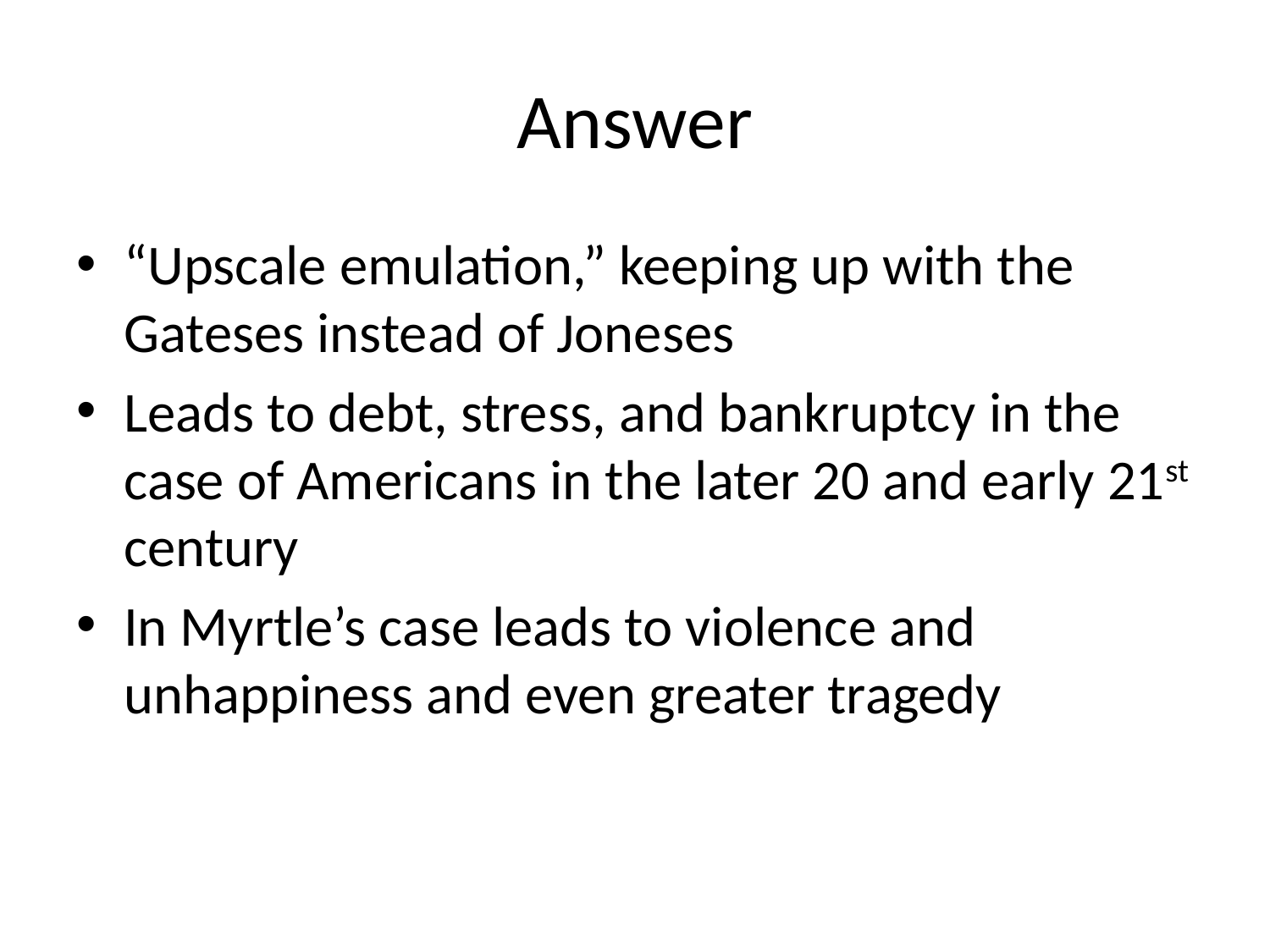

# Answer
“Upscale emulation,” keeping up with the Gateses instead of Joneses
Leads to debt, stress, and bankruptcy in the case of Americans in the later 20 and early 21st century
In Myrtle’s case leads to violence and unhappiness and even greater tragedy